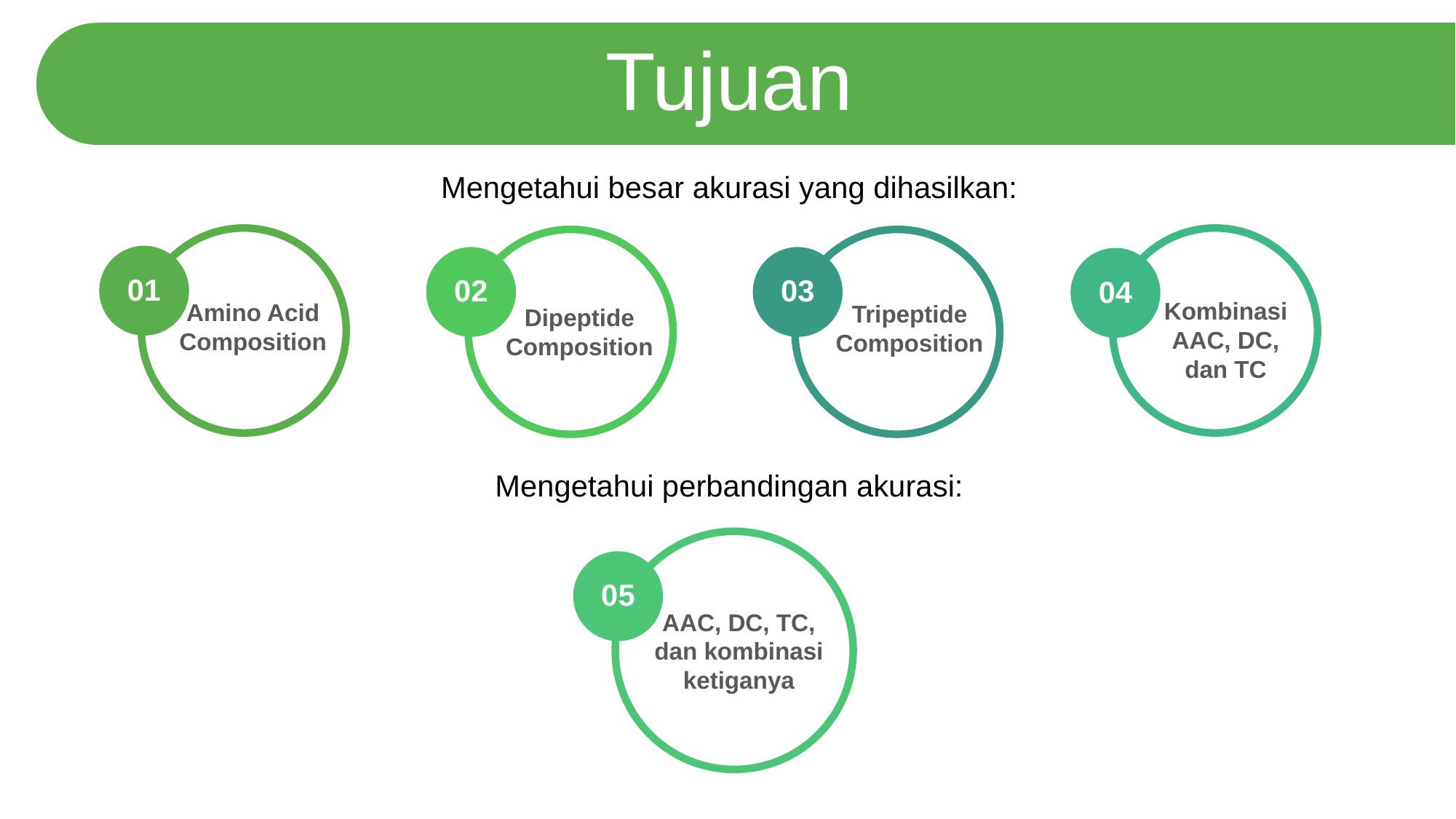

Tujuan
Mengetahui besar akurasi yang dihasilkan:

01
02
03
04
Kombinasi AAC, DC, dan TC
Amino Acid Composition
Tripeptide Composition
Dipeptide Composition
Mengetahui perbandingan akurasi:

05
AAC, DC, TC, dan kombinasi ketiganya